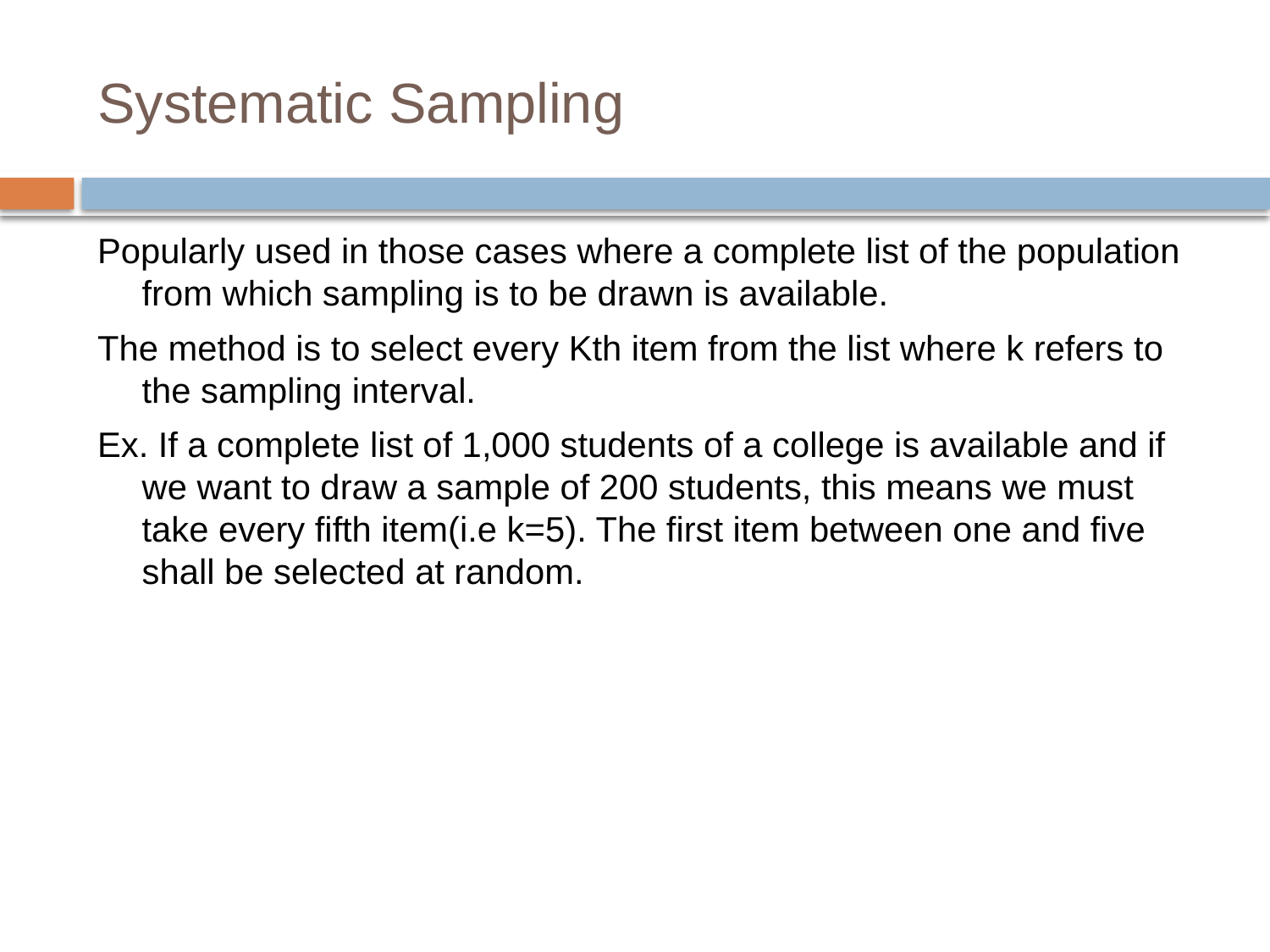

# Systematic Sampling
Popularly used in those cases where a complete list of the population from which sampling is to be drawn is available.
The method is to select every Kth item from the list where k refers to the sampling interval.
Ex. If a complete list of 1,000 students of a college is available and if we want to draw a sample of 200 students, this means we must take every fifth item(i.e k=5). The first item between one and five shall be selected at random.